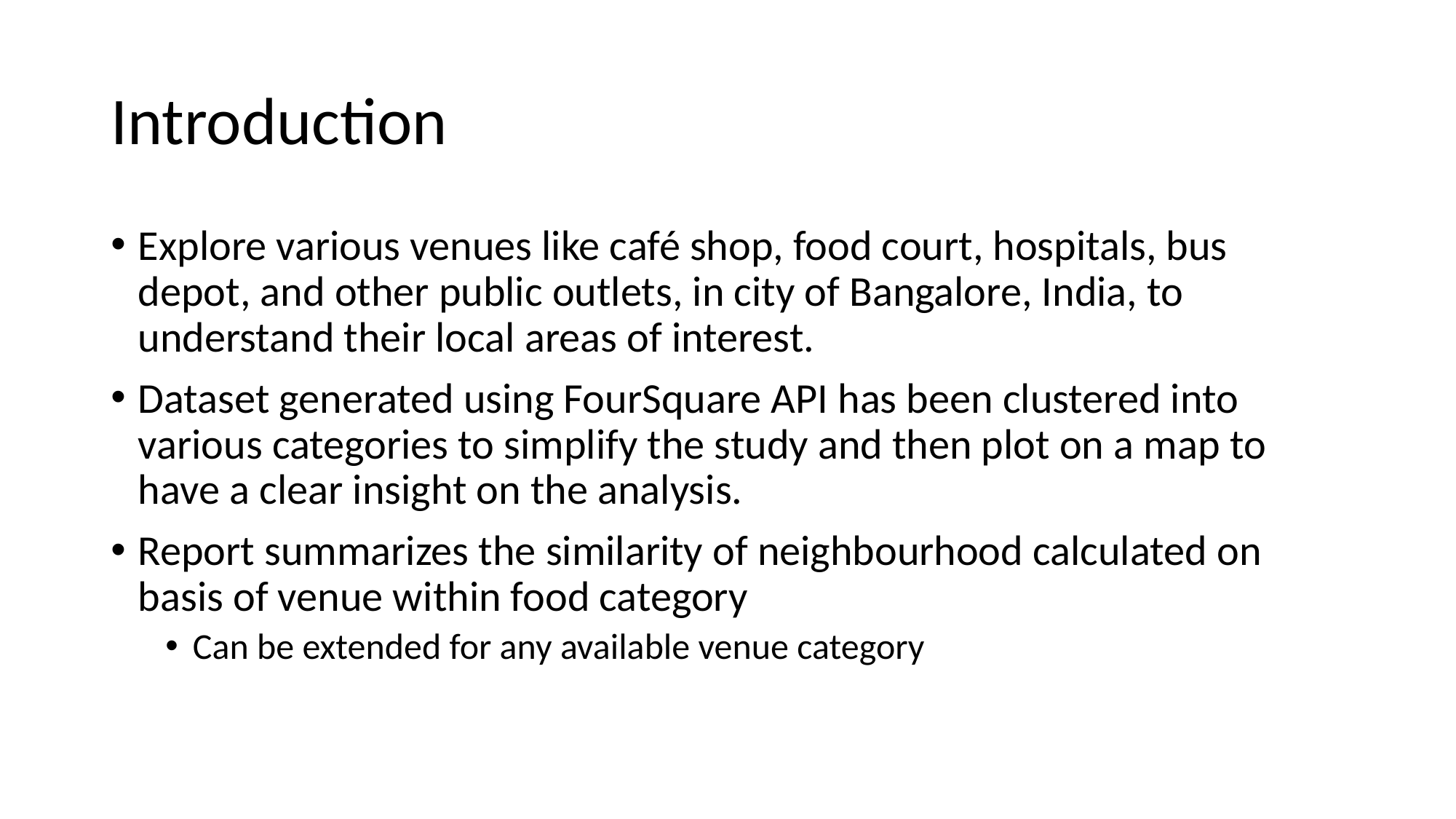

# Introduction
Explore various venues like café shop, food court, hospitals, bus depot, and other public outlets, in city of Bangalore, India, to understand their local areas of interest.
Dataset generated using FourSquare API has been clustered into various categories to simplify the study and then plot on a map to have a clear insight on the analysis.
Report summarizes the similarity of neighbourhood calculated on basis of venue within food category
Can be extended for any available venue category